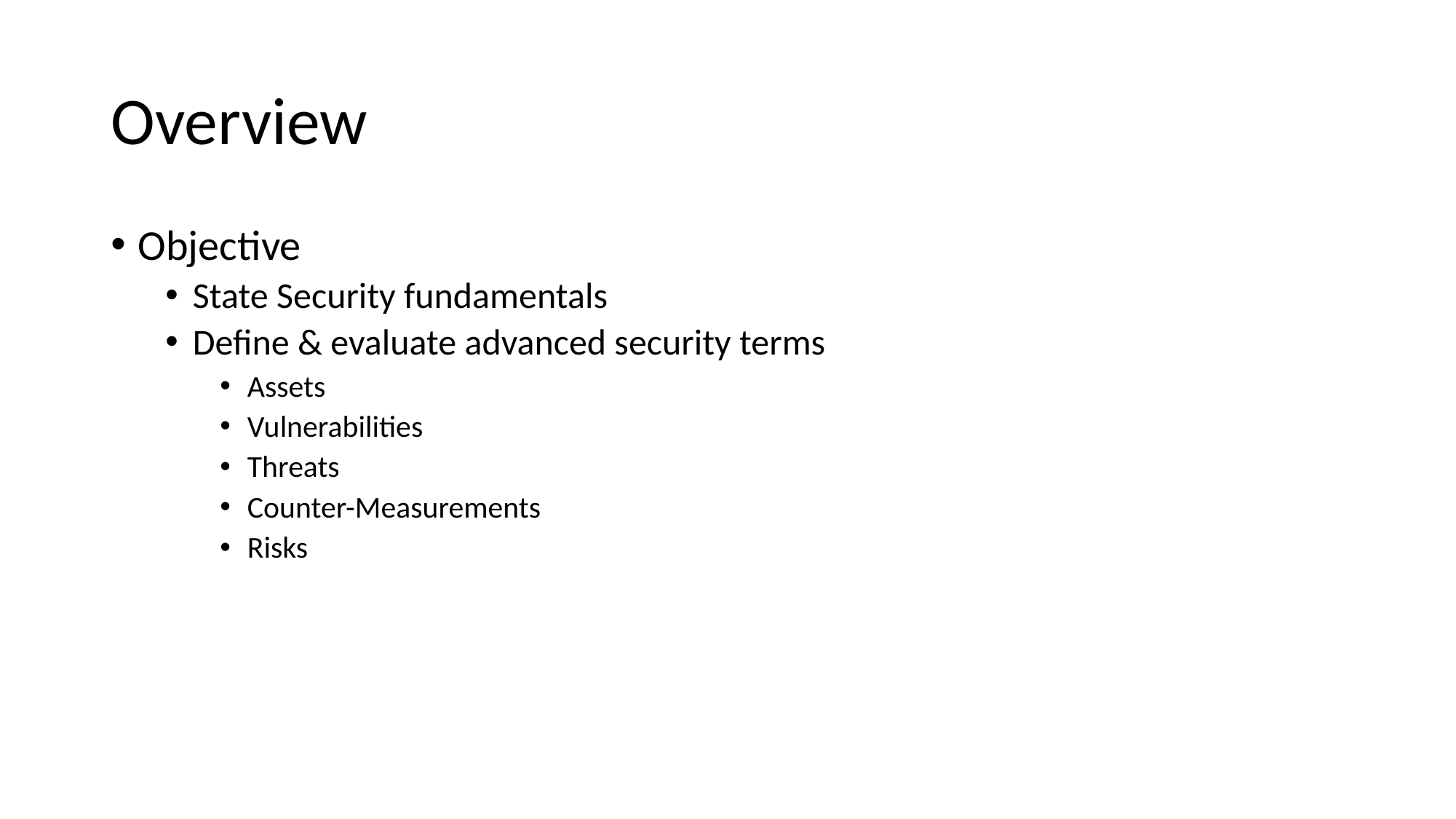

# Overview
Objective
State Security fundamentals
Define & evaluate advanced security terms
Assets
Vulnerabilities
Threats
Counter-Measurements
Risks